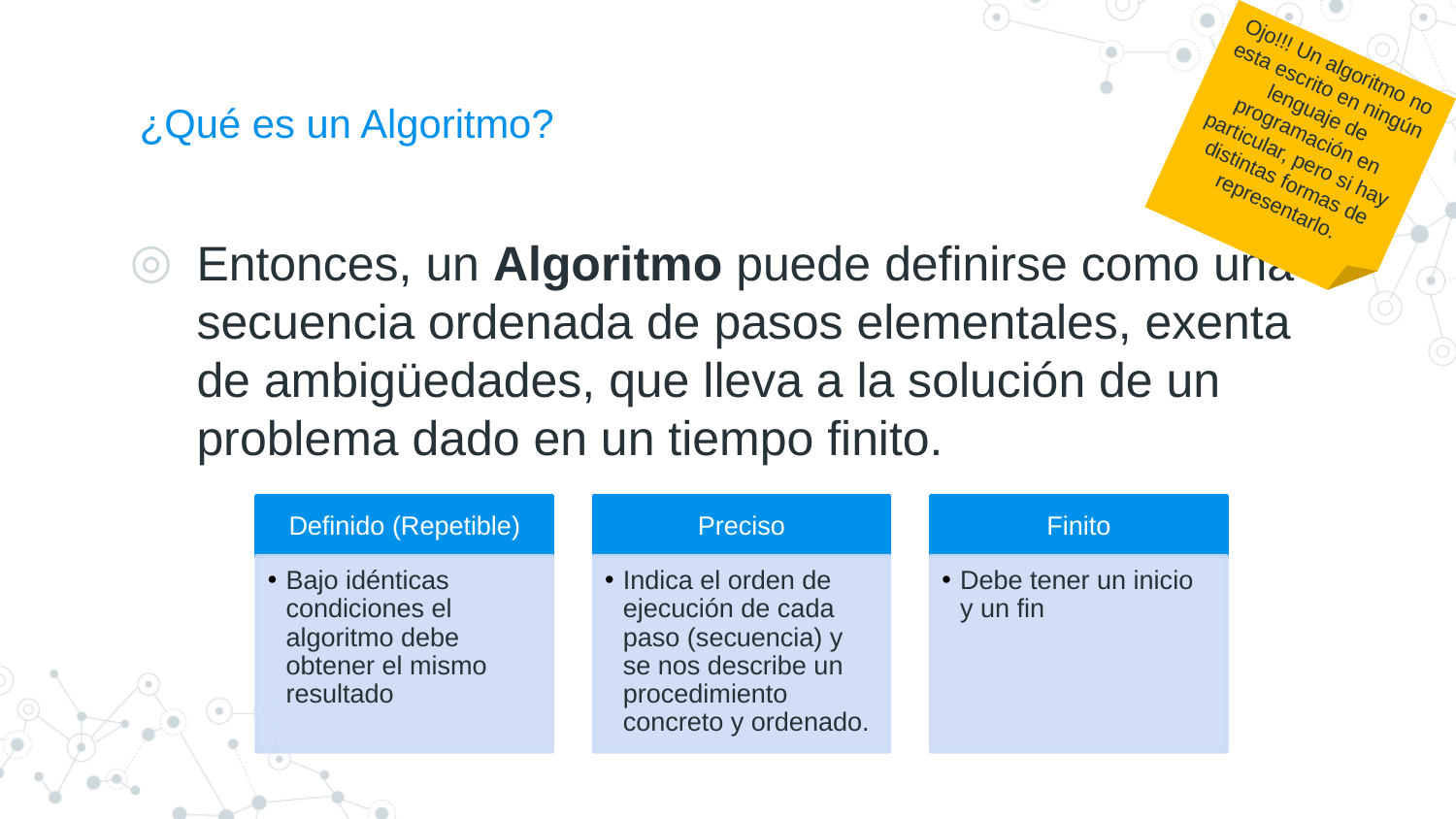

Ojo!!! Un algoritmo no esta escrito en ningún lenguaje de programación en particular, pero si hay distintas formas de representarlo.
# ¿Qué es un Algoritmo?
Entonces, un Algoritmo puede definirse como una secuencia ordenada de pasos elementales, exenta de ambigüedades, que lleva a la solución de un problema dado en un tiempo finito.
Definido (Repetible)
Bajo idénticas condiciones el algoritmo debe obtener el mismo resultado
Preciso
Indica el orden de ejecución de cada paso (secuencia) y se nos describe un procedimiento concreto y ordenado.
Finito
Debe tener un inicio y un fin